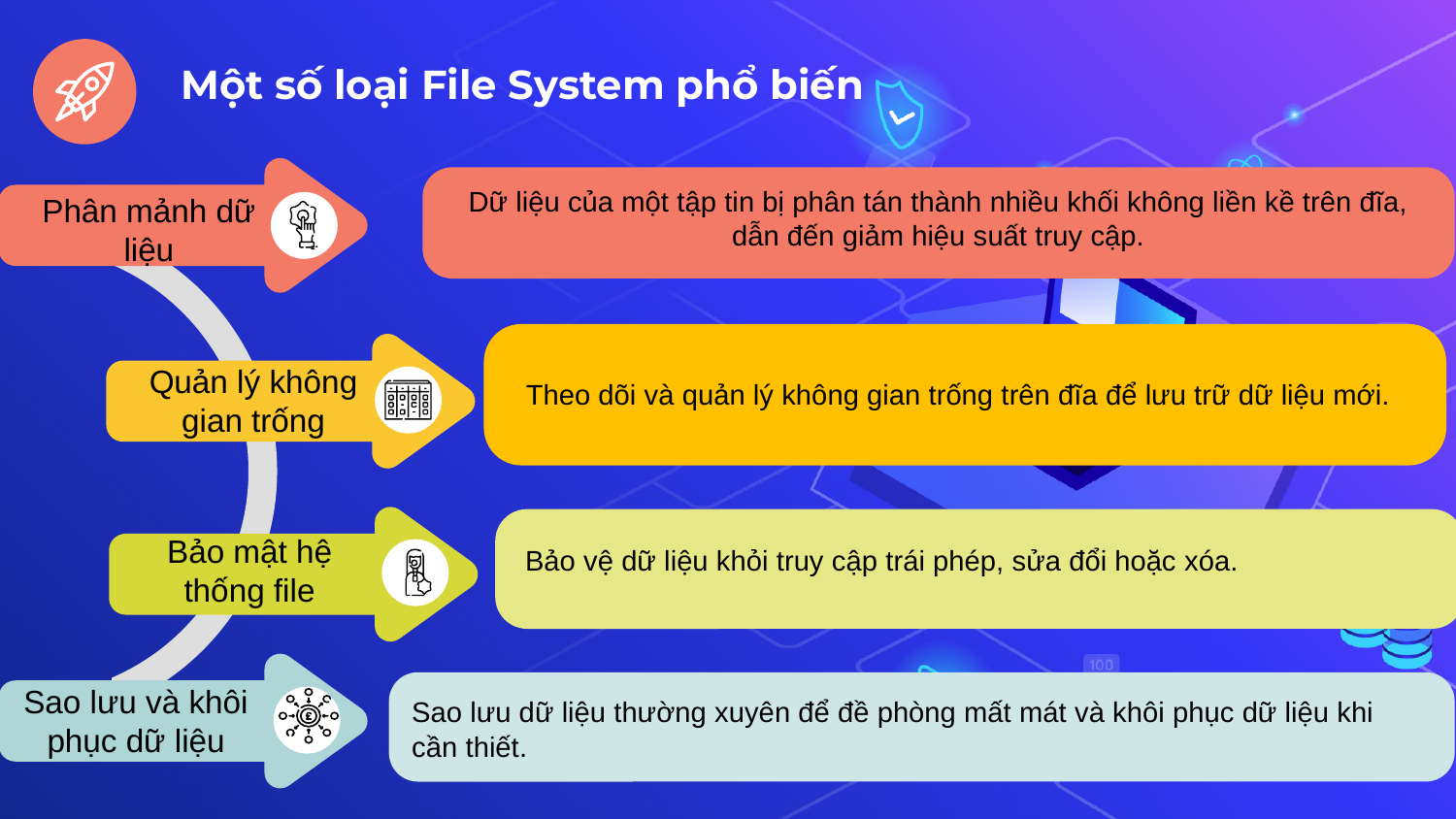

# Một số loại File System phổ biến

Phân mảnh dữ liệu

Dữ liệu của một tập tin bị phân tán thành nhiều khối không liền kề trên đĩa, dẫn đến giảm hiệu suất truy cập.

Theo dõi và quản lý không gian trống trên đĩa để lưu trữ dữ liệu mới.

Quản lý không gian trống

Bảo mật hệ thống file

 Bảo vệ dữ liệu khỏi truy cập trái phép, sửa đổi hoặc xóa.

Sao lưu và khôi phục dữ liệu

Sao lưu dữ liệu thường xuyên để đề phòng mất mát và khôi phục dữ liệu khi cần thiết.